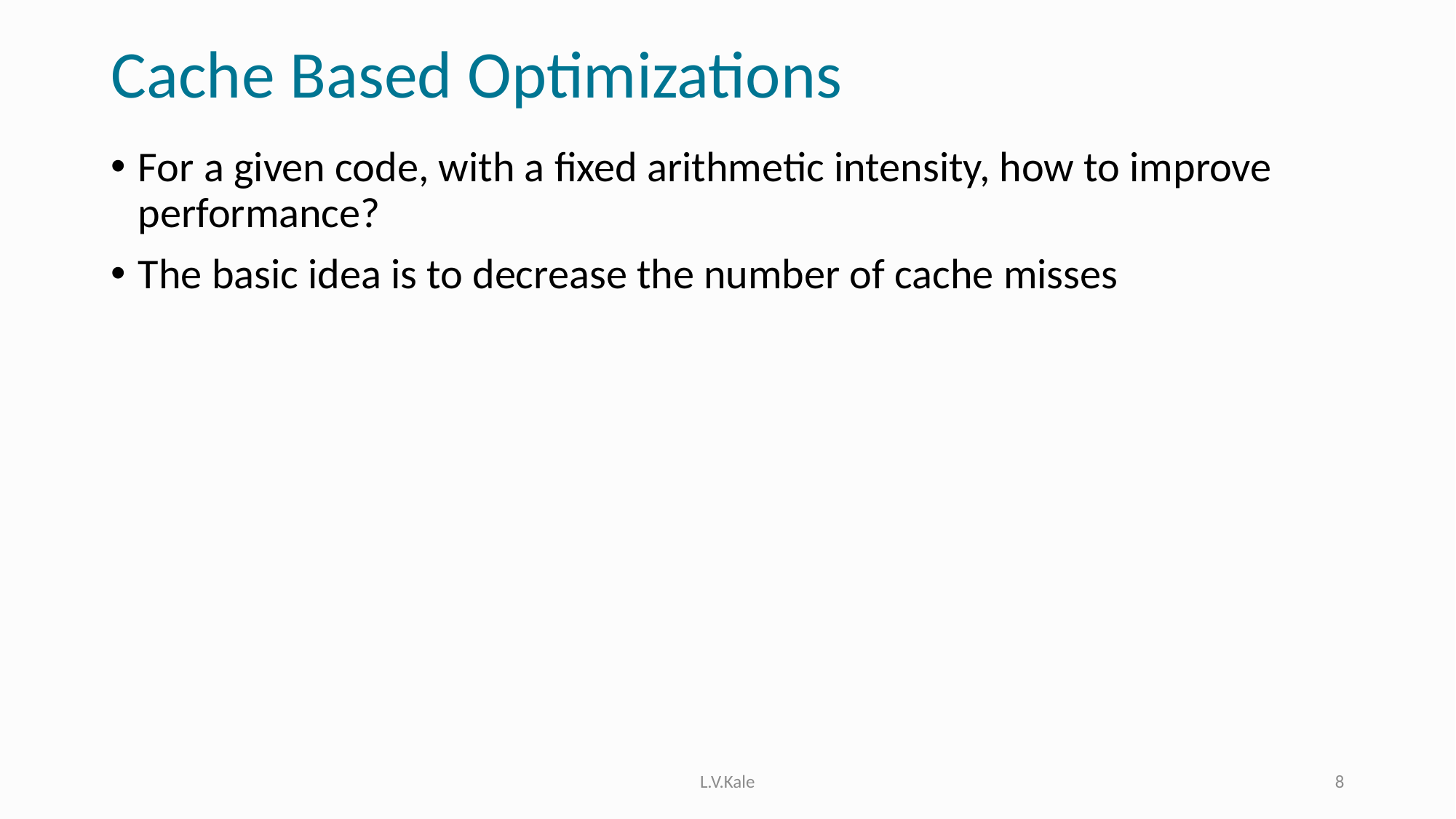

# Cache Based Optimizations
For a given code, with a fixed arithmetic intensity, how to improve performance?
The basic idea is to decrease the number of cache misses

L.V.Kale
8